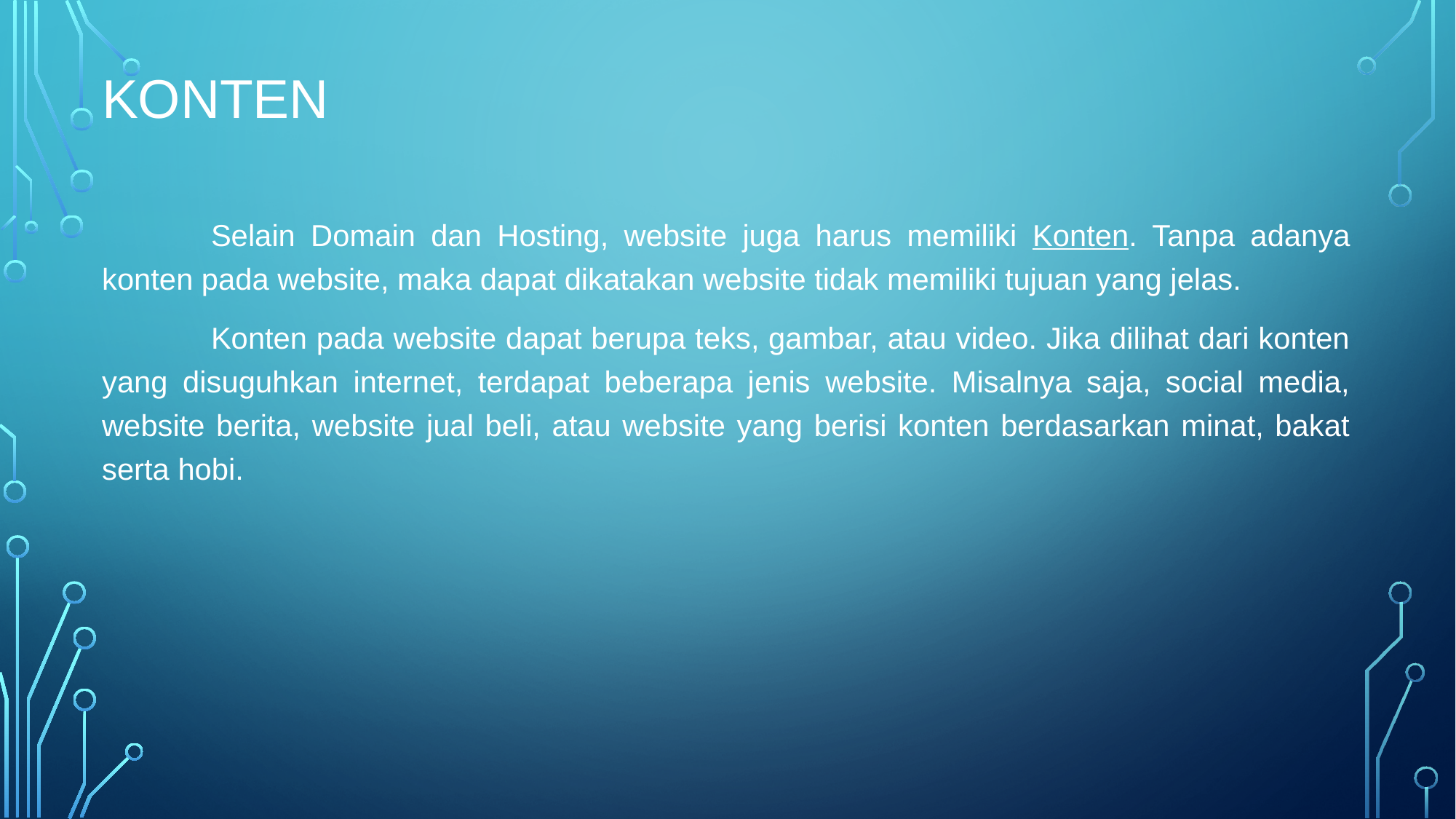

# Konten
	Selain Domain dan Hosting, website juga harus memiliki Konten. Tanpa adanya konten pada website, maka dapat dikatakan website tidak memiliki tujuan yang jelas.
	Konten pada website dapat berupa teks, gambar, atau video. Jika dilihat dari konten yang disuguhkan internet, terdapat beberapa jenis website. Misalnya saja, social media, website berita, website jual beli, atau website yang berisi konten berdasarkan minat, bakat serta hobi.